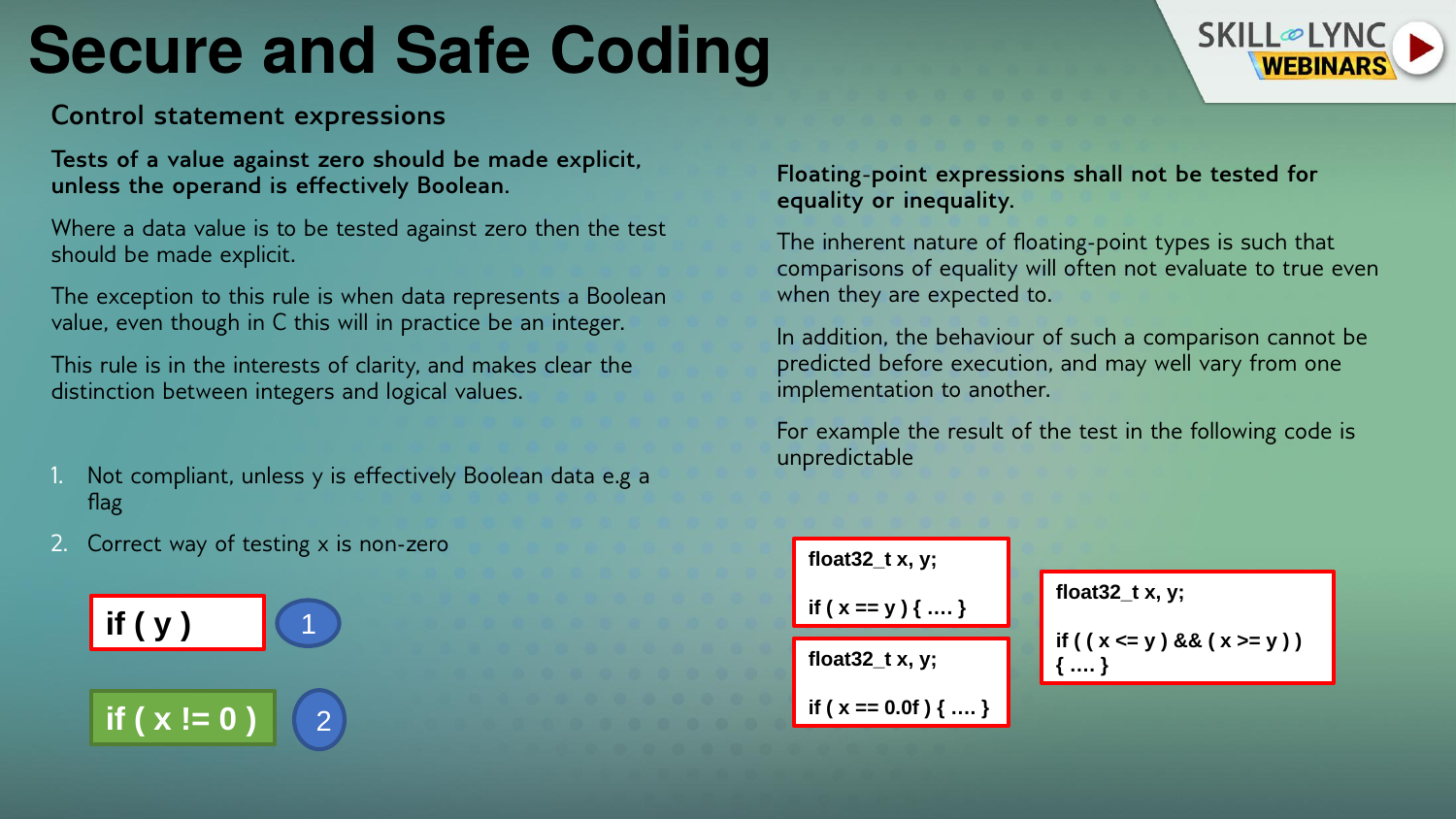

# Secure and Safe Coding

Floating-point expressions shall not be tested for equality or inequality.
The inherent nature of floating-point types is such that comparisons of equality will often not evaluate to true even when they are expected to.
In addition, the behaviour of such a comparison cannot be predicted before execution, and may well vary from one implementation to another.
For example the result of the test in the following code is unpredictable

Control statement expressions
Tests of a value against zero should be made explicit, unless the operand is effectively Boolean.
Where a data value is to be tested against zero then the test should be made explicit.
The exception to this rule is when data represents a Boolean value, even though in C this will in practice be an integer.
This rule is in the interests of clarity, and makes clear the distinction between integers and logical values.

Not compliant, unless y is effectively Boolean data e.g a flag
Correct way of testing x is non-zero

float32_t x, y;

if ( x == y ) { …. }
float32_t x, y;

if ( x == 0.0f ) { …. }
float32_t x, y;

if ( ( x <= y ) && ( x >= y ) )
{ …. }
if ( y )
1
2
if ( x != 0 )